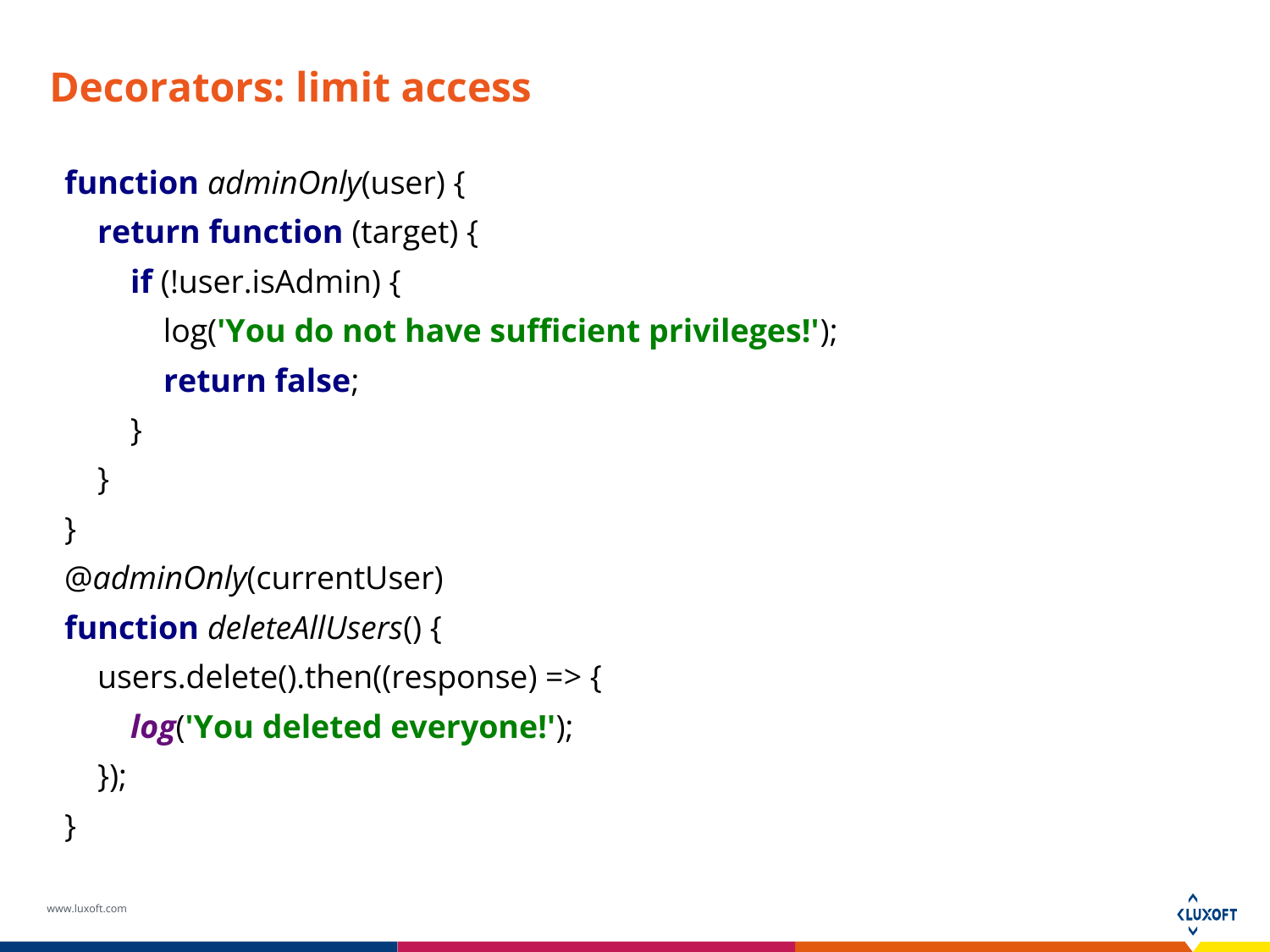

# Decorators: limit access
function adminOnly(user) {
    return function (target) {
        if (!user.isAdmin) {
            log('You do not have sufficient privileges!');
            return false;
        }
    }
}
@adminOnly(currentUser)
function deleteAllUsers() {
    users.delete().then((response) => {
        log('You deleted everyone!');
    });
}